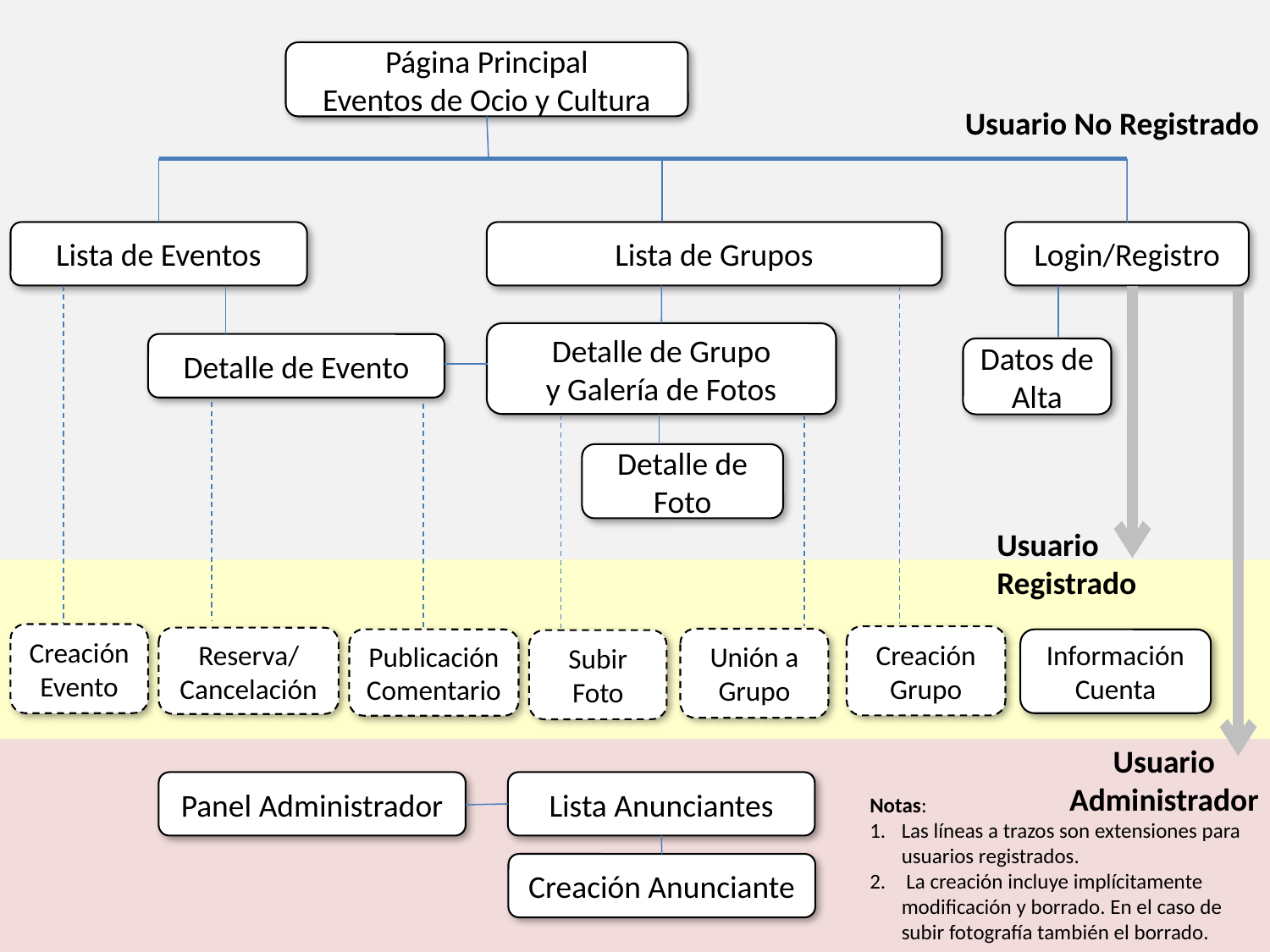

Página Principal
Eventos de Ocio y Cultura
Usuario No Registrado
Lista de Eventos
Lista de Grupos
Login/Registro
Detalle de Grupo
y Galería de Fotos
Detalle de Evento
Datos de Alta
Detalle de Foto
Usuario Registrado

Creación Evento
Creación Grupo
Reserva/
Cancelación
Unión a Grupo
Publicación Comentario
Información
Cuenta
Subir Foto
Usuario Administrador

Panel Administrador
Lista Anunciantes
Notas:
Las líneas a trazos son extensiones para usuarios registrados.
 La creación incluye implícitamente modificación y borrado. En el caso de subir fotografía también el borrado.
Creación Anunciante